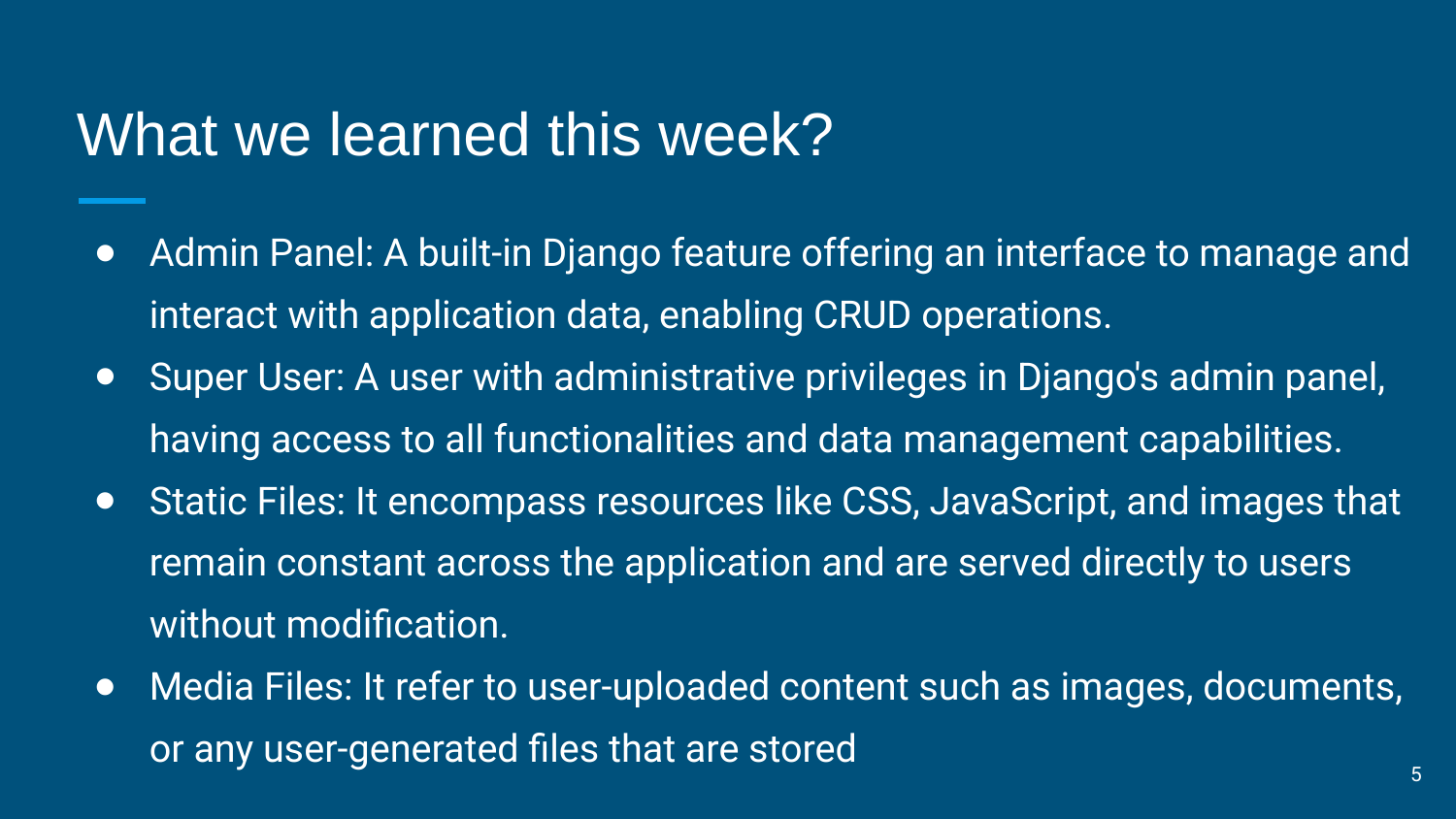

# What we learned this week?

Admin Panel: A built-in Django feature offering an interface to manage and interact with application data, enabling CRUD operations.
Super User: A user with administrative privileges in Django's admin panel, having access to all functionalities and data management capabilities.
Static Files: It encompass resources like CSS, JavaScript, and images that remain constant across the application and are served directly to users without modification.
Media Files: It refer to user-uploaded content such as images, documents, or any user-generated files that are stored
5